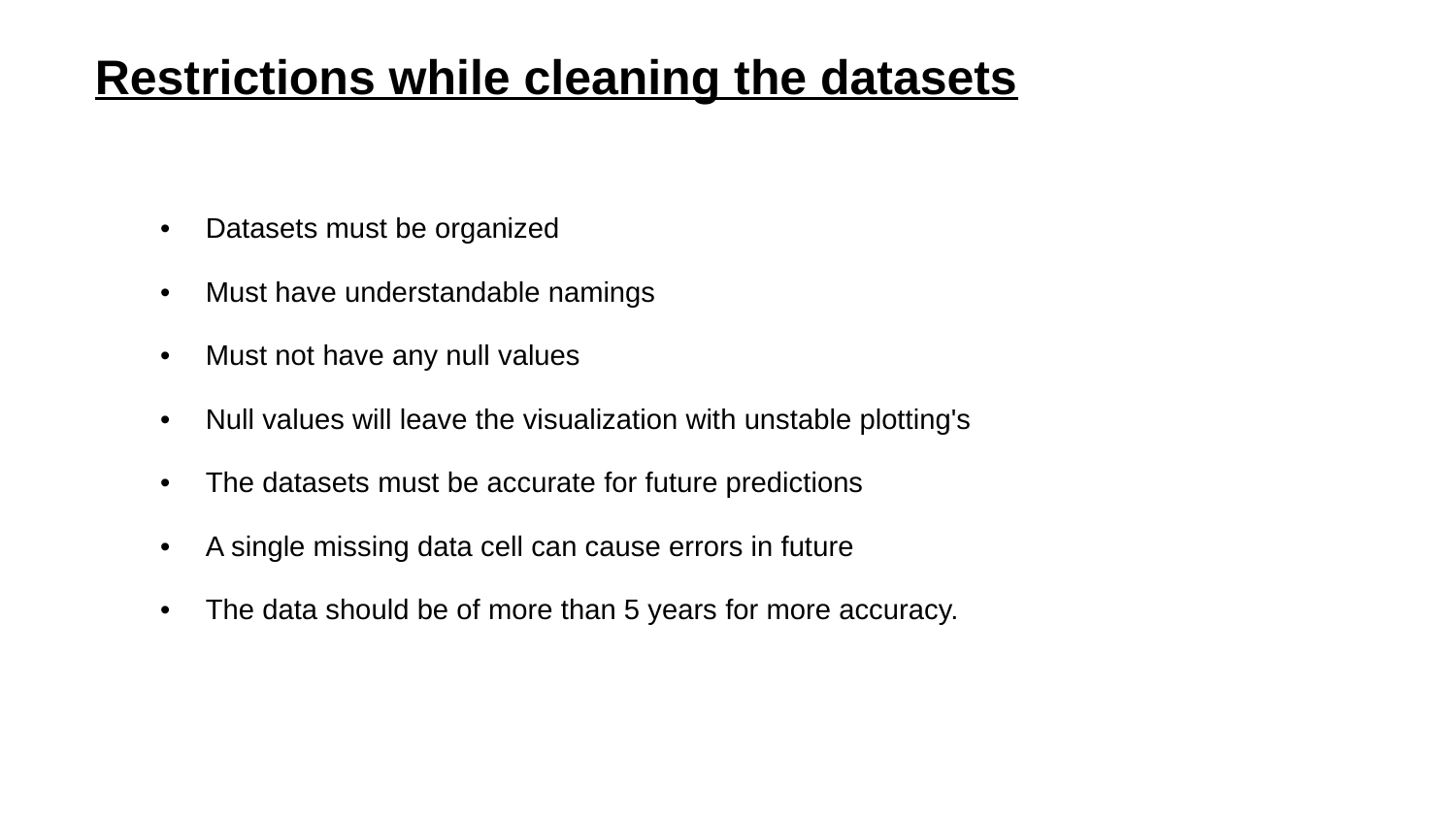

| Restrictions while cleaning the datasets |
| --- |
| Datasets must be organized Must have understandable namings Must not have any null values Null values will leave the visualization with unstable plotting's The datasets must be accurate for future predictions A single missing data cell can cause errors in future The data should be of more than 5 years for more accuracy. |
| --- |